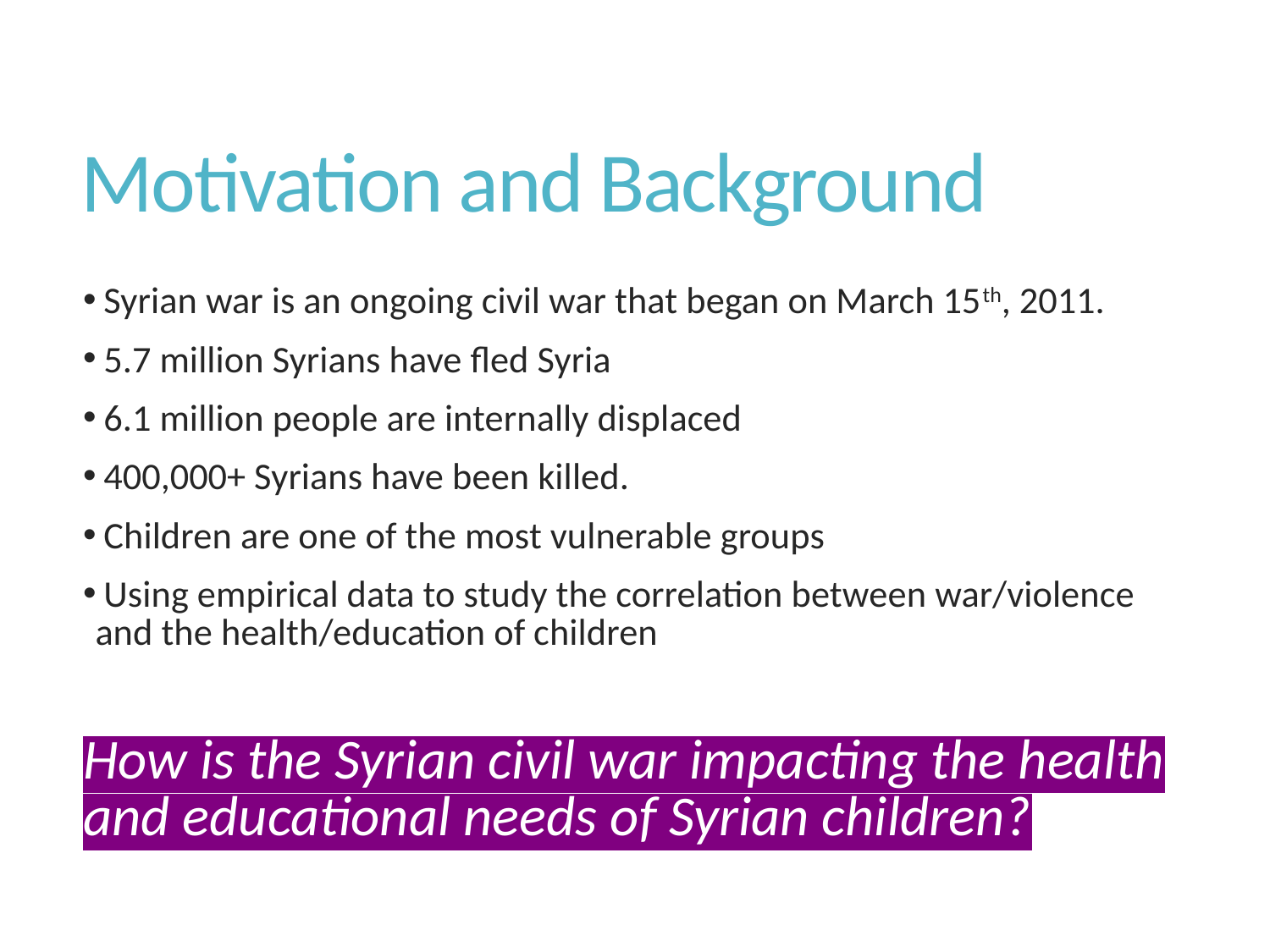

# Motivation and Background
 Syrian war is an ongoing civil war that began on March 15th, 2011.
 5.7 million Syrians have fled Syria
 6.1 million people are internally displaced
 400,000+ Syrians have been killed.
 Children are one of the most vulnerable groups
 Using empirical data to study the correlation between war/violence and the health/education of children

How is the Syrian civil war impacting the health and educational needs of Syrian children?